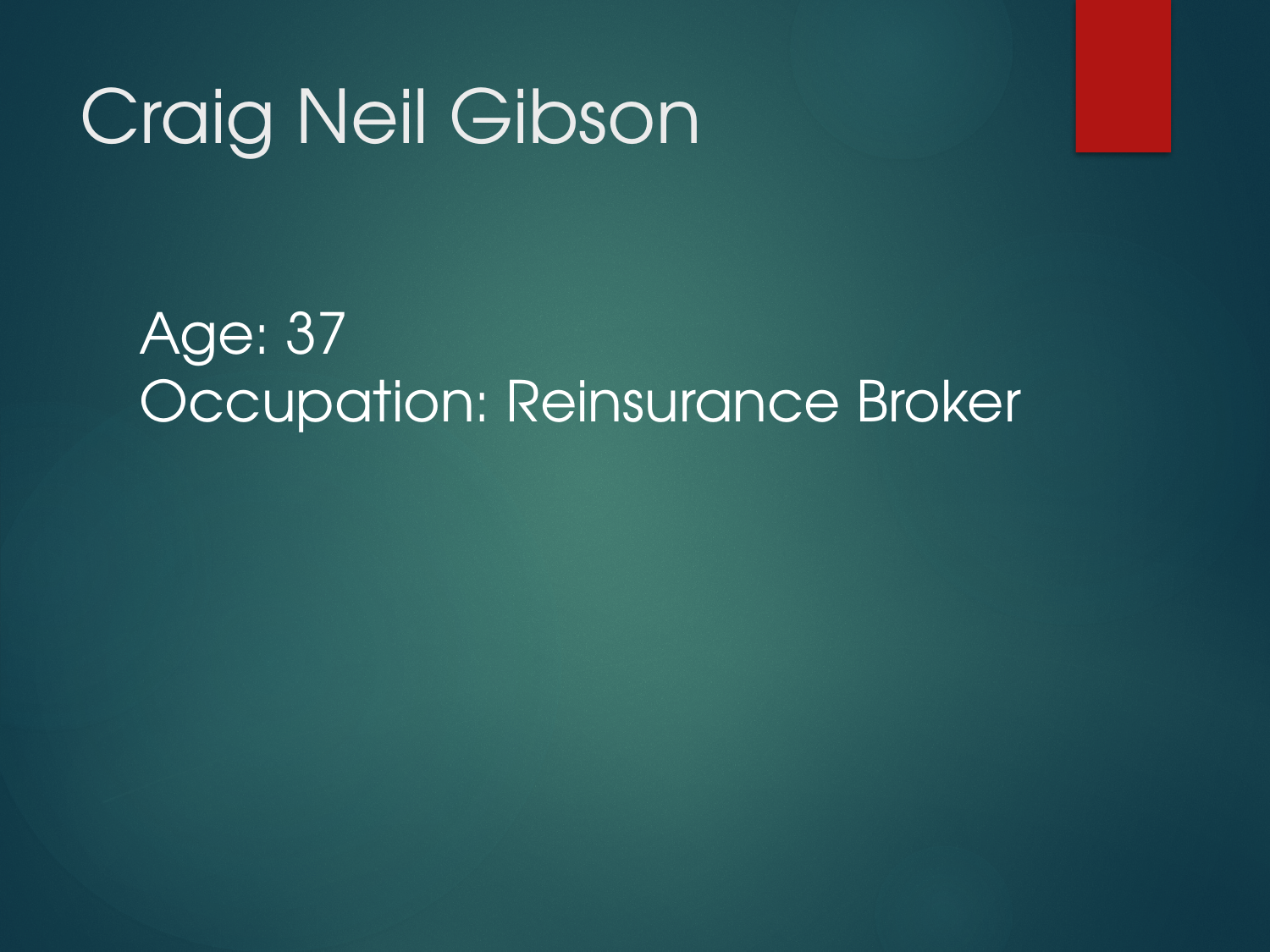

# Craig Neil Gibson

Age: 37
Occupation: Reinsurance Broker